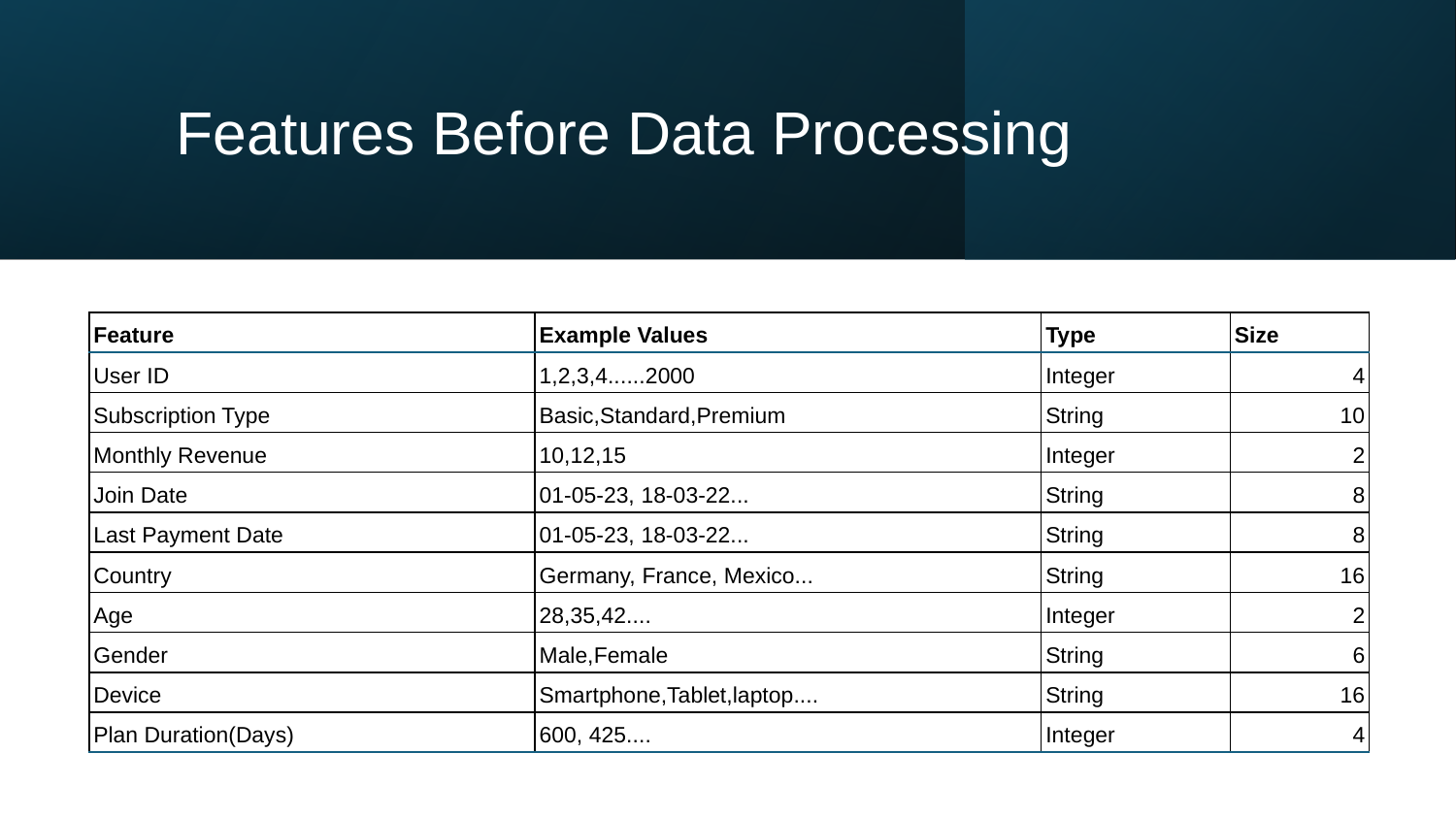

# Features Before Data Processing
| Feature | Example Values | Type | Size |
| --- | --- | --- | --- |
| User ID | 1,2,3,4......2000 | Integer | 4 |
| Subscription Type | Basic,Standard,Premium | String | 10 |
| Monthly Revenue | 10,12,15 | Integer | 2 |
| Join Date | 01-05-23, 18-03-22... | String | 8 |
| Last Payment Date | 01-05-23, 18-03-22... | String | 8 |
| Country | Germany, France, Mexico... | String | 16 |
| Age | 28,35,42.... | Integer | 2 |
| Gender | Male,Female | String | 6 |
| Device | Smartphone,Tablet,laptop.... | String | 16 |
| Plan Duration(Days) | 600, 425.... | Integer | 4 |